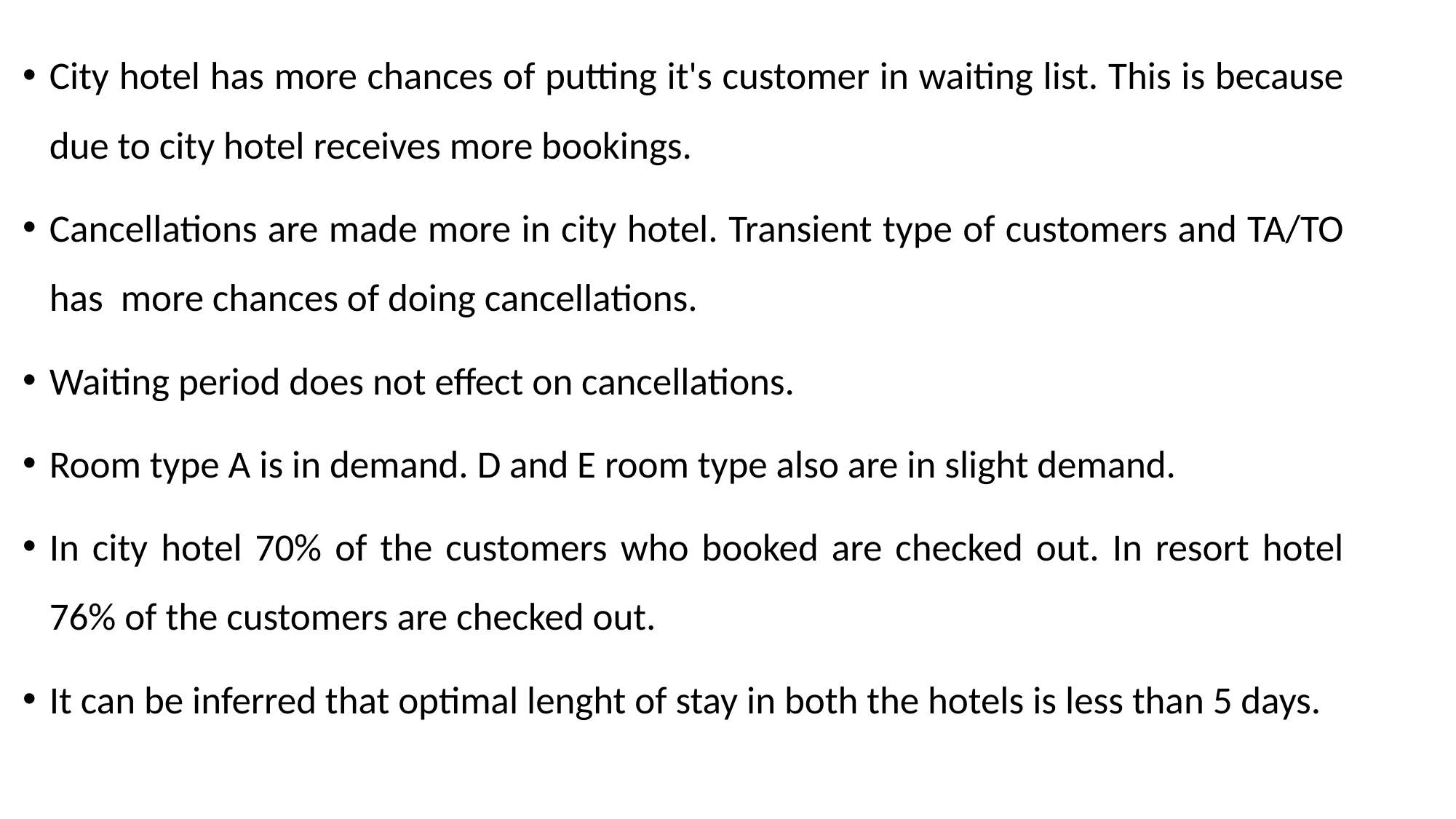

City hotel has more chances of putting it's customer in waiting list. This is because due to city hotel receives more bookings.
Cancellations are made more in city hotel. Transient type of customers and TA/TO has  more chances of doing cancellations.
Waiting period does not effect on cancellations.
Room type A is in demand. D and E room type also are in slight demand.
In city hotel 70% of the customers who booked are checked out. In resort hotel 76% of the customers are checked out.
It can be inferred that optimal lenght of stay in both the hotels is less than 5 days.